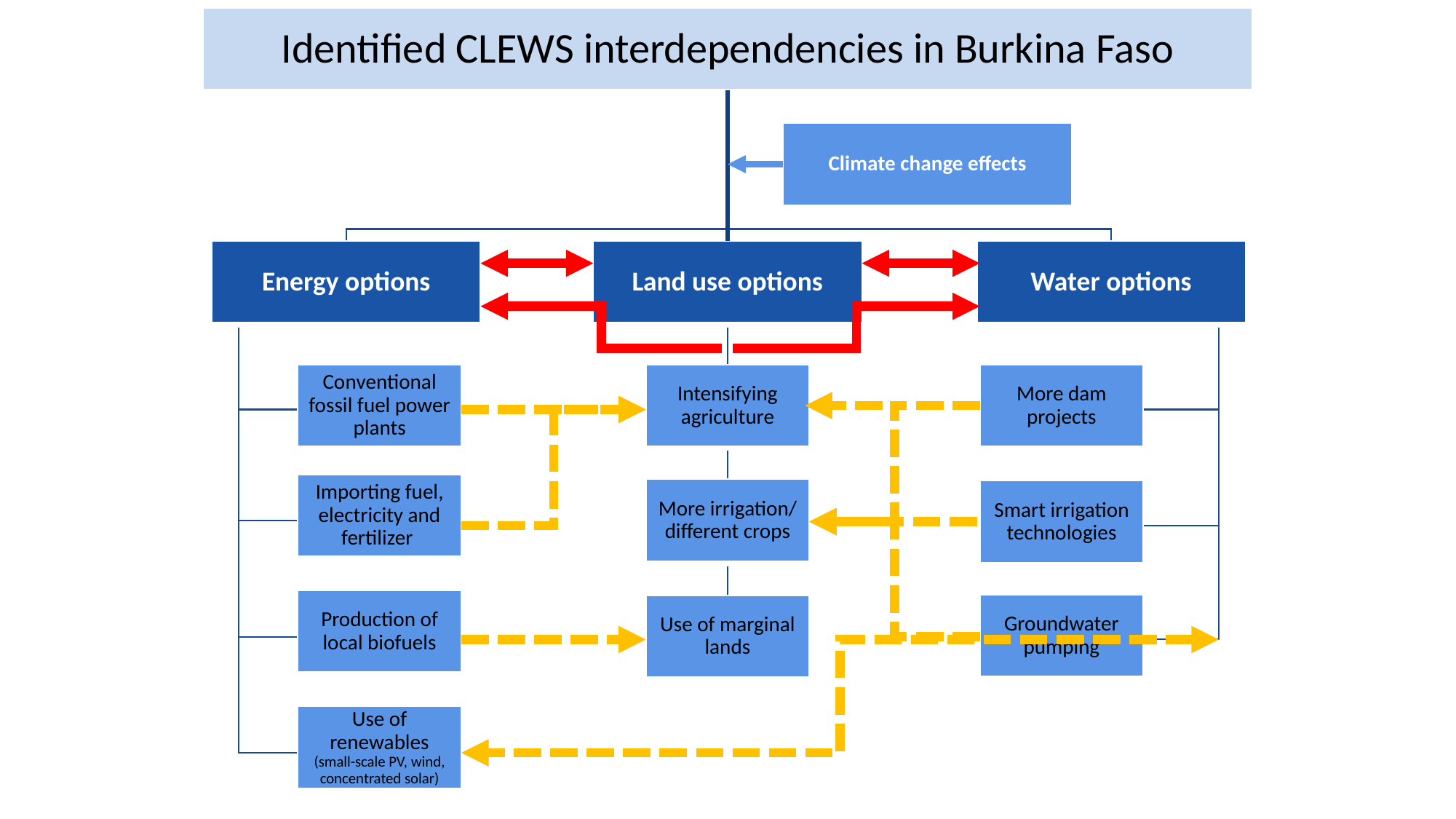

Identified CLEWS interdependencies in Burkina Faso
Climate change effects

Energy options
Land use options
Water options

Conventional fossil fuel power plants
Intensifying agriculture
More dam projects

Importing fuel, electricity and fertilizer
More irrigation/ different crops
Smart irrigation technologies

Production of local biofuels
Groundwater pumping
Use of marginal lands
Use of renewables
(small-scale PV, wind, concentrated solar)